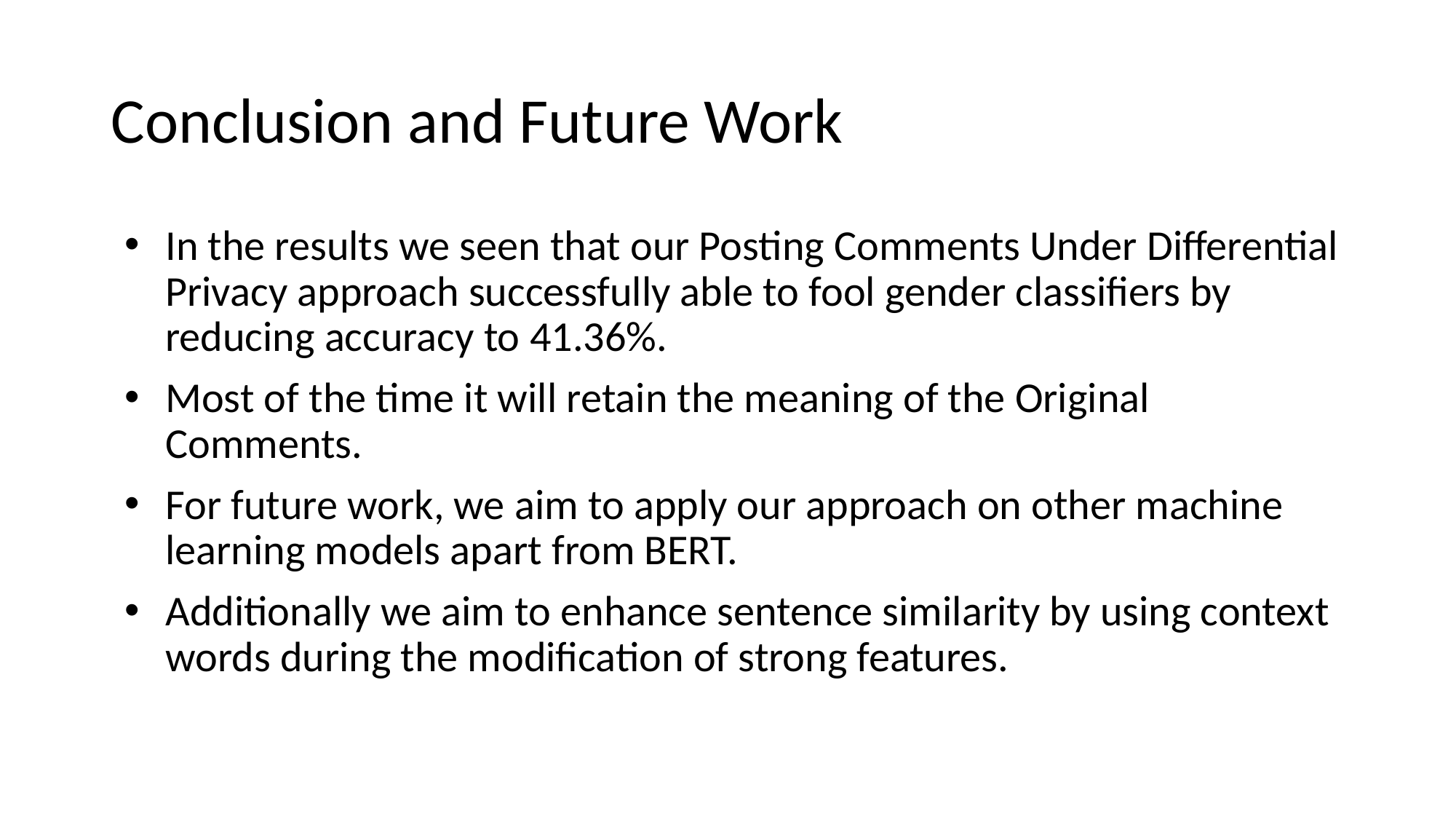

# Conclusion and Future Work
In the results we seen that our Posting Comments Under Differential Privacy approach successfully able to fool gender classifiers by reducing accuracy to 41.36%.
Most of the time it will retain the meaning of the Original Comments.
For future work, we aim to apply our approach on other machine learning models apart from BERT.
Additionally we aim to enhance sentence similarity by using context words during the modification of strong features.